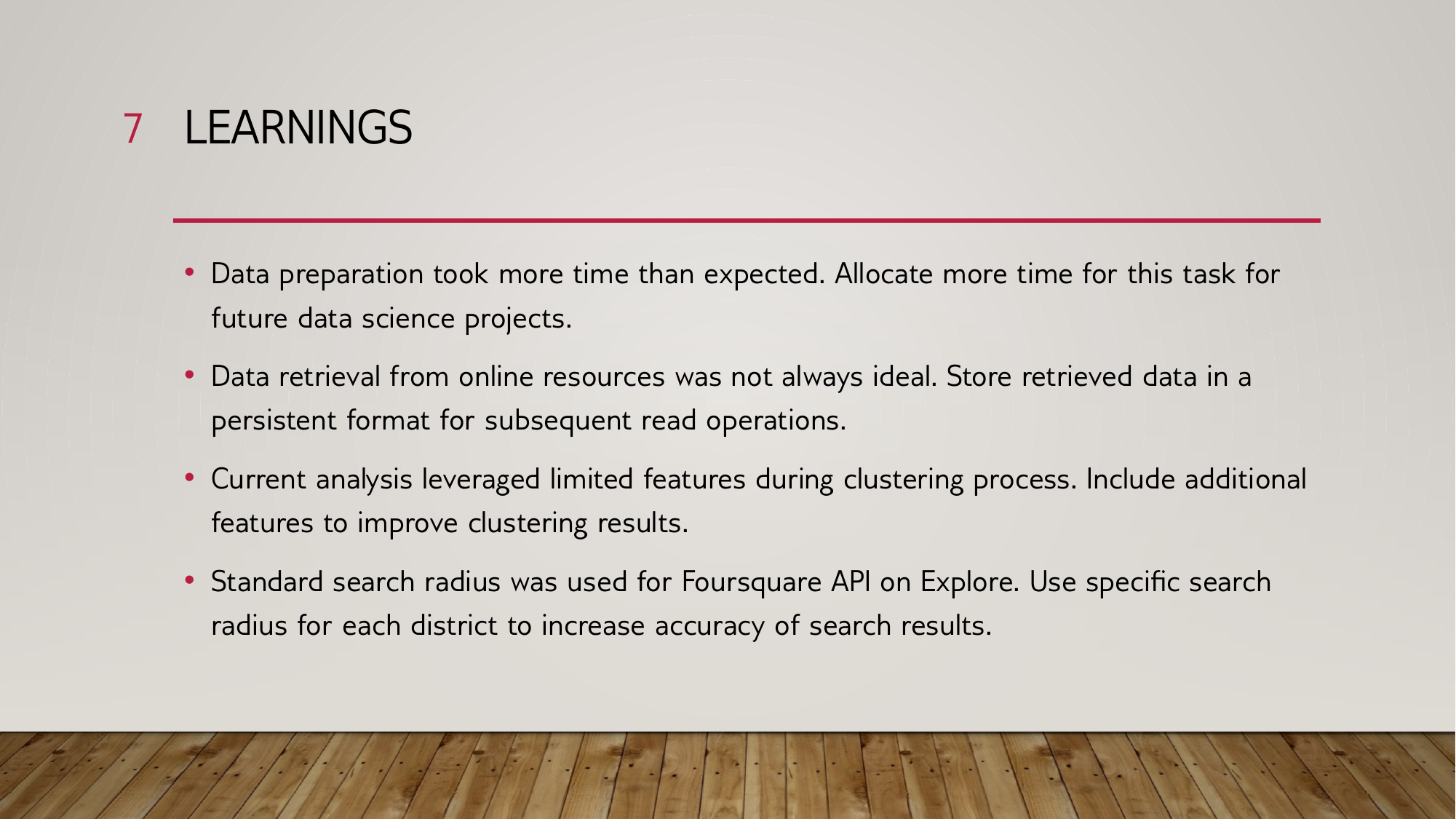

7
# Learnings
Data preparation took more time than expected. Allocate more time for this task for future data science projects.
Data retrieval from online resources was not always ideal. Store retrieved data in a persistent format for subsequent read operations.
Current analysis leveraged limited features during clustering process. Include additional features to improve clustering results.
Standard search radius was used for Foursquare API on Explore. Use specific search radius for each district to increase accuracy of search results.